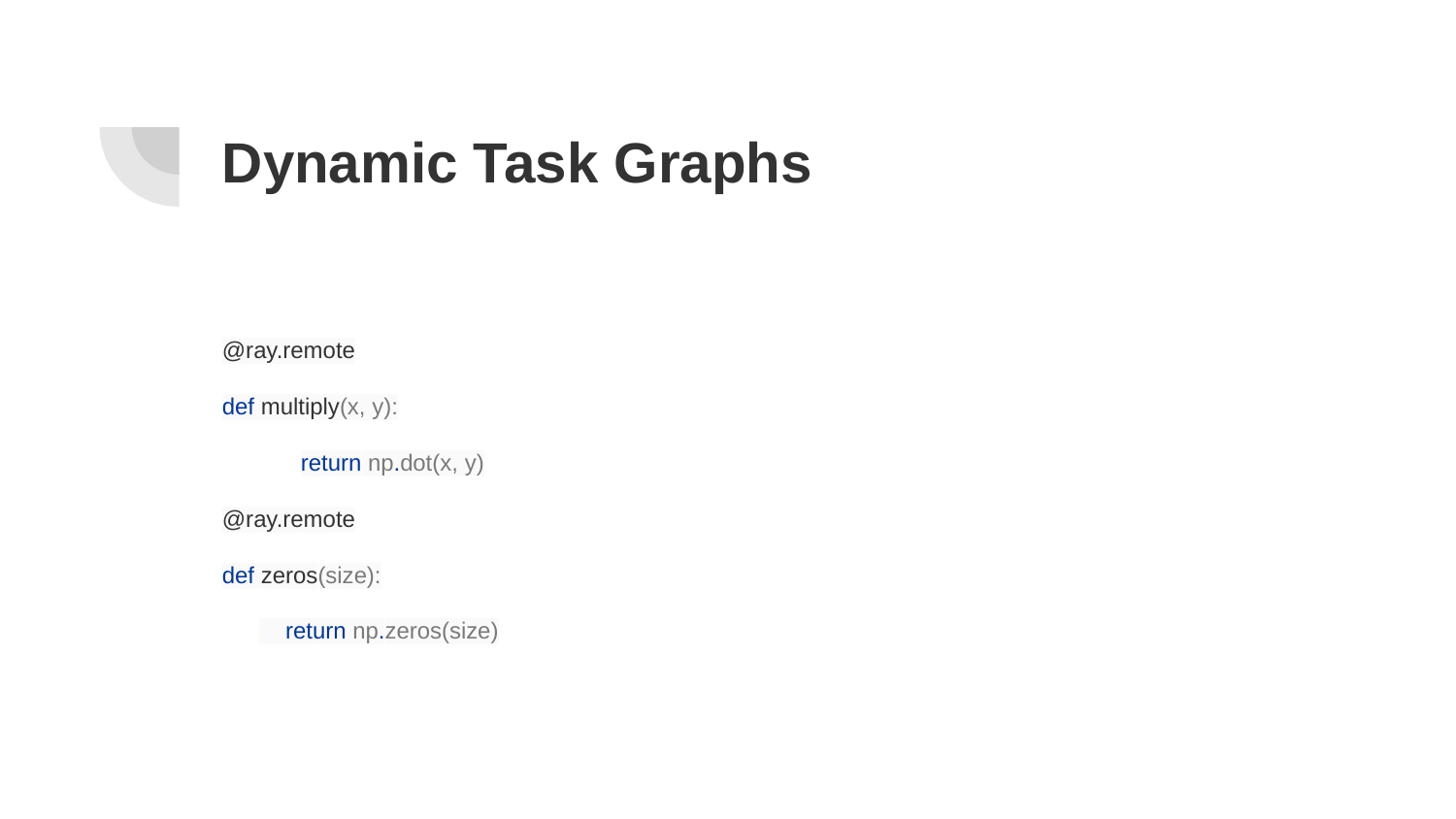

# Dynamic Task Graphs
@ray.remote
def multiply(x, y):
return np.dot(x, y)
@ray.remote
def zeros(size):
    return np.zeros(size)